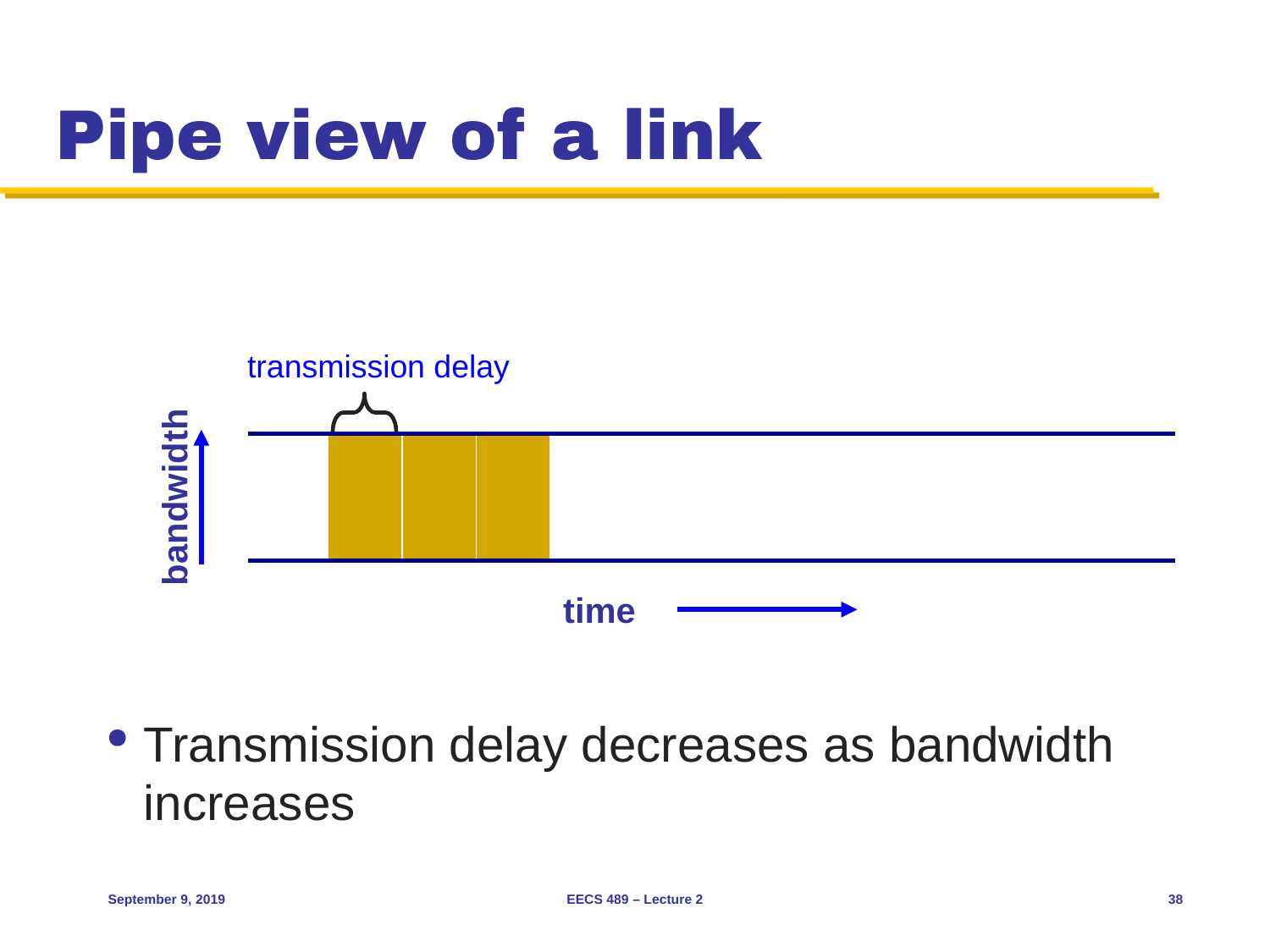

# Pipe view of a link

Transmission delay decreases as bandwidth increases
transmission delay

bandwidth
time
September 9, 2019
EECS 489 – Lecture 2
38